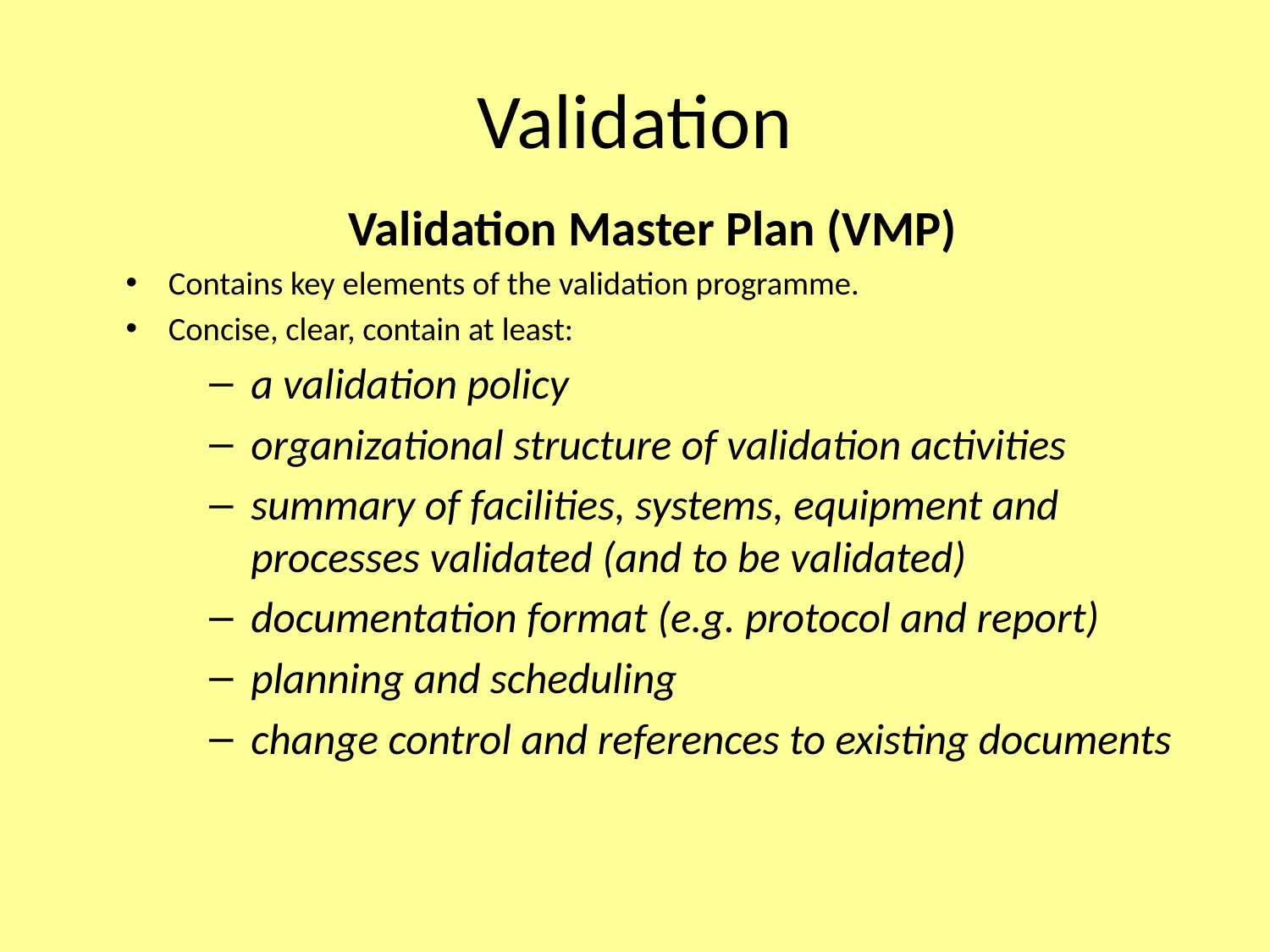

# Validation
Validation Master Plan (VMP)
Contains key elements of the validation programme.
Concise, clear, contain at least:
a validation policy
organizational structure of validation activities
summary of facilities, systems, equipment and processes validated (and to be validated)
documentation format (e.g. protocol and report)
planning and scheduling
change control and references to existing documents